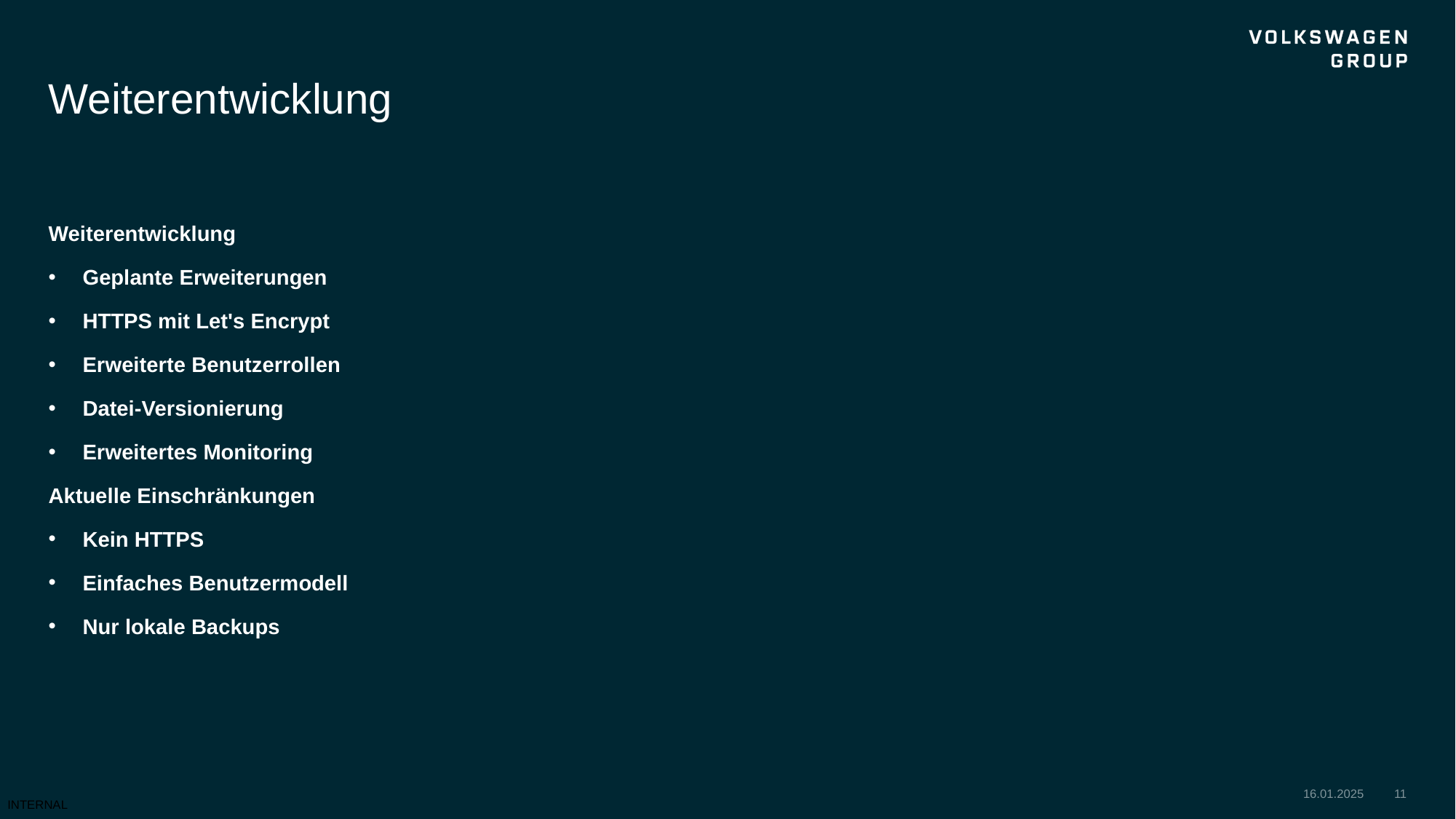

# Weiterentwicklung

Weiterentwicklung
Geplante Erweiterungen
HTTPS mit Let's Encrypt
Erweiterte Benutzerrollen
Datei-Versionierung
Erweitertes Monitoring
Aktuelle Einschränkungen
Kein HTTPS
Einfaches Benutzermodell
Nur lokale Backups

16.01.2025
11